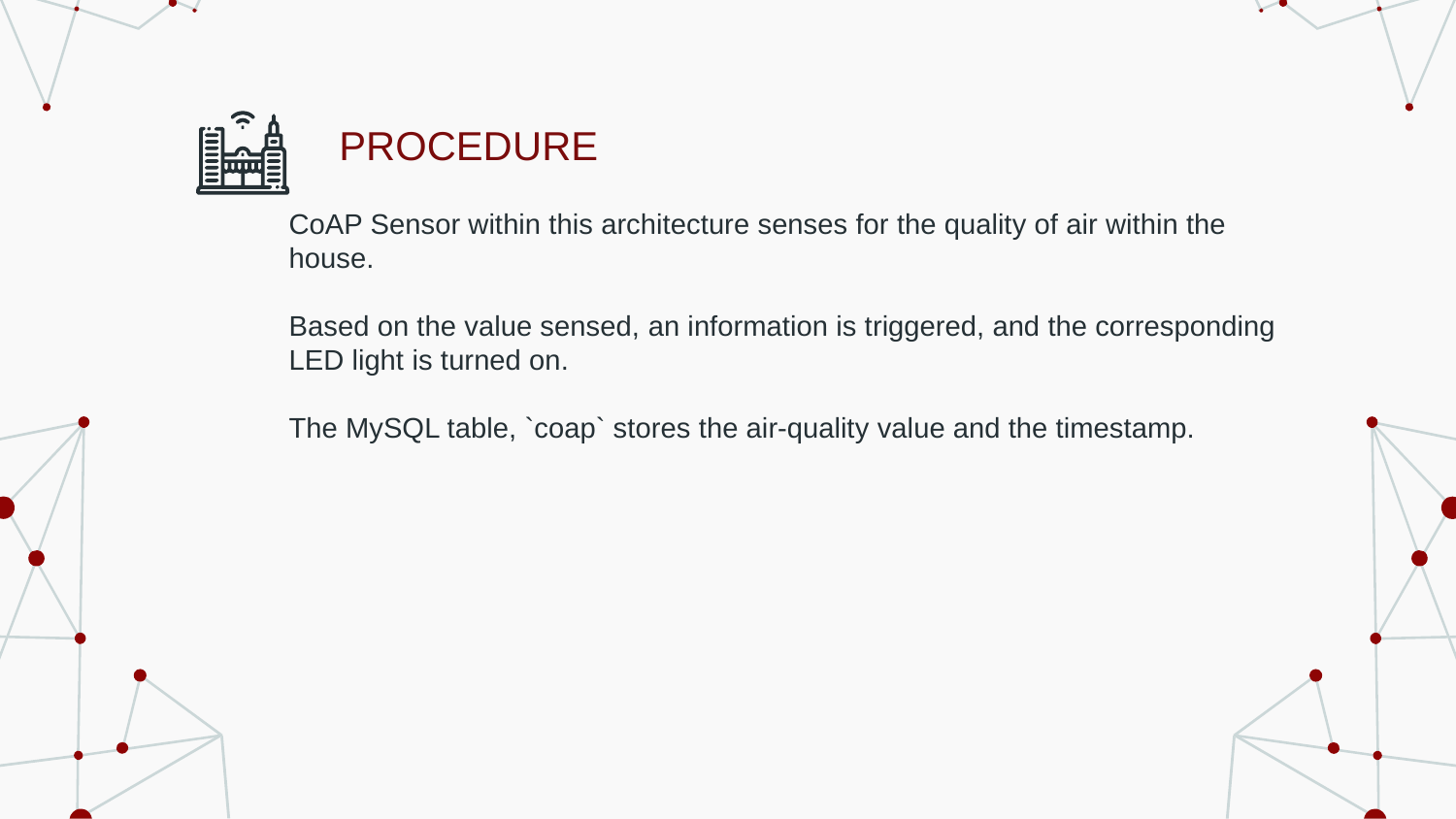

PROCEDURE

CoAP Sensor within this architecture senses for the quality of air within the house.

Based on the value sensed, an information is triggered, and the corresponding LED light is turned on.

The MySQL table, `coap` stores the air-quality value and the timestamp.